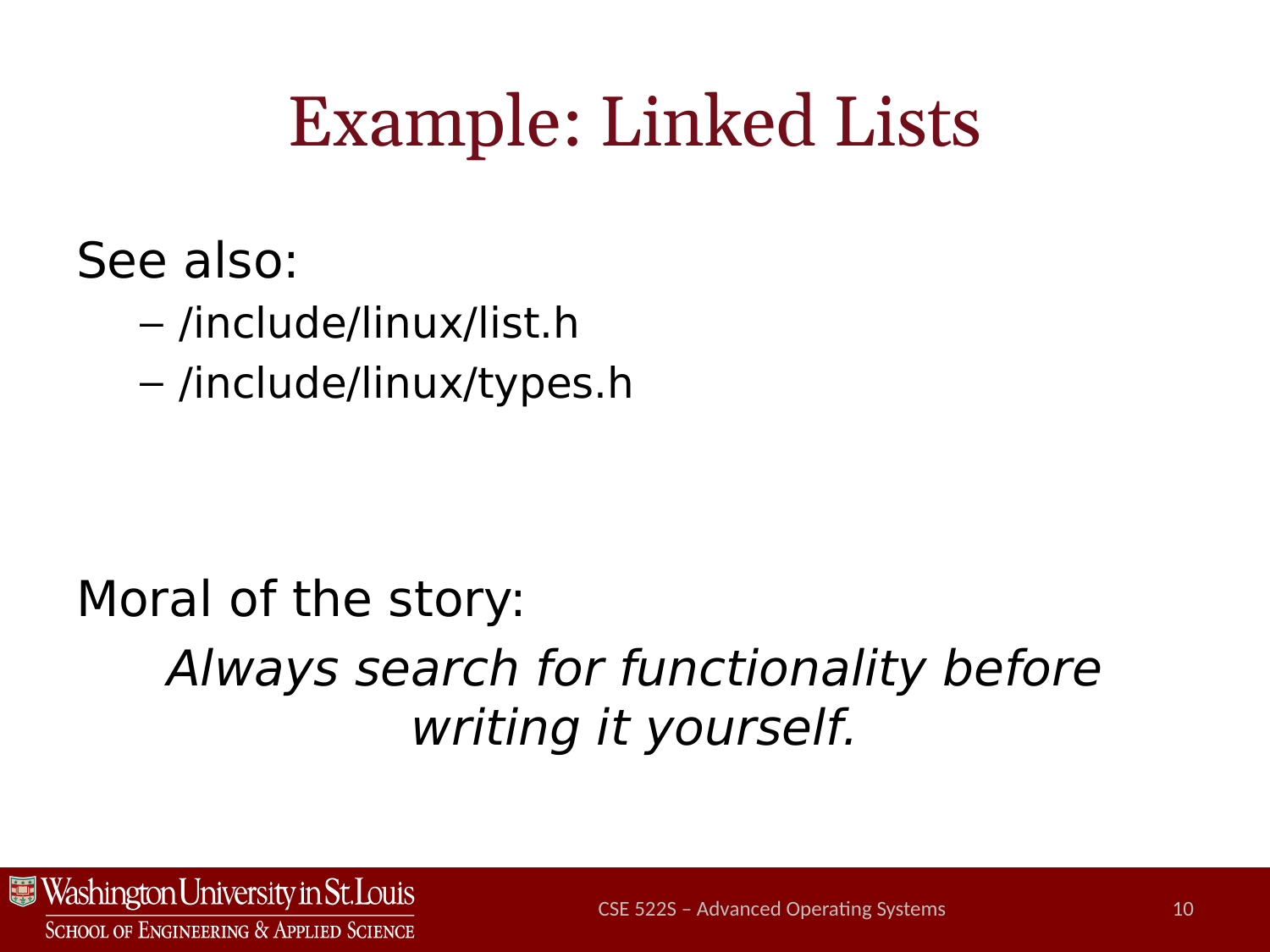

# Example: Linked Lists
See also:
/include/linux/list.h
/include/linux/types.h

Moral of the story:
Always search for functionality before writing it yourself.
CSE 522S – Advanced Operating Systems
10